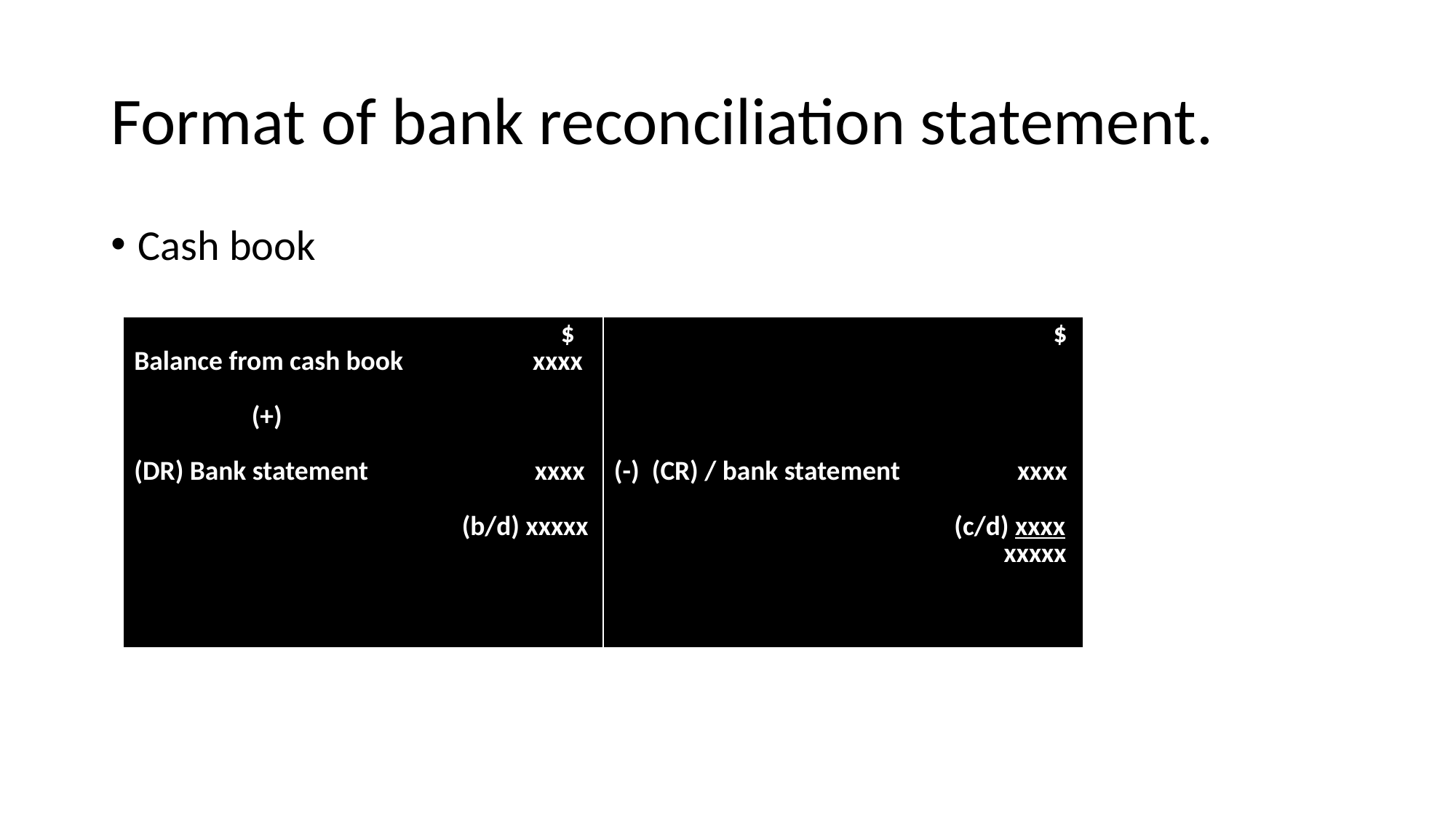

# Format of bank reconciliation statement.
Cash book

| $ Balance from cash book xxxx (+) (DR) Bank statement xxxx (b/d) xxxxx | $ (-) (CR) / bank statement xxxx (c/d) xxxx xxxxx |
| --- | --- |